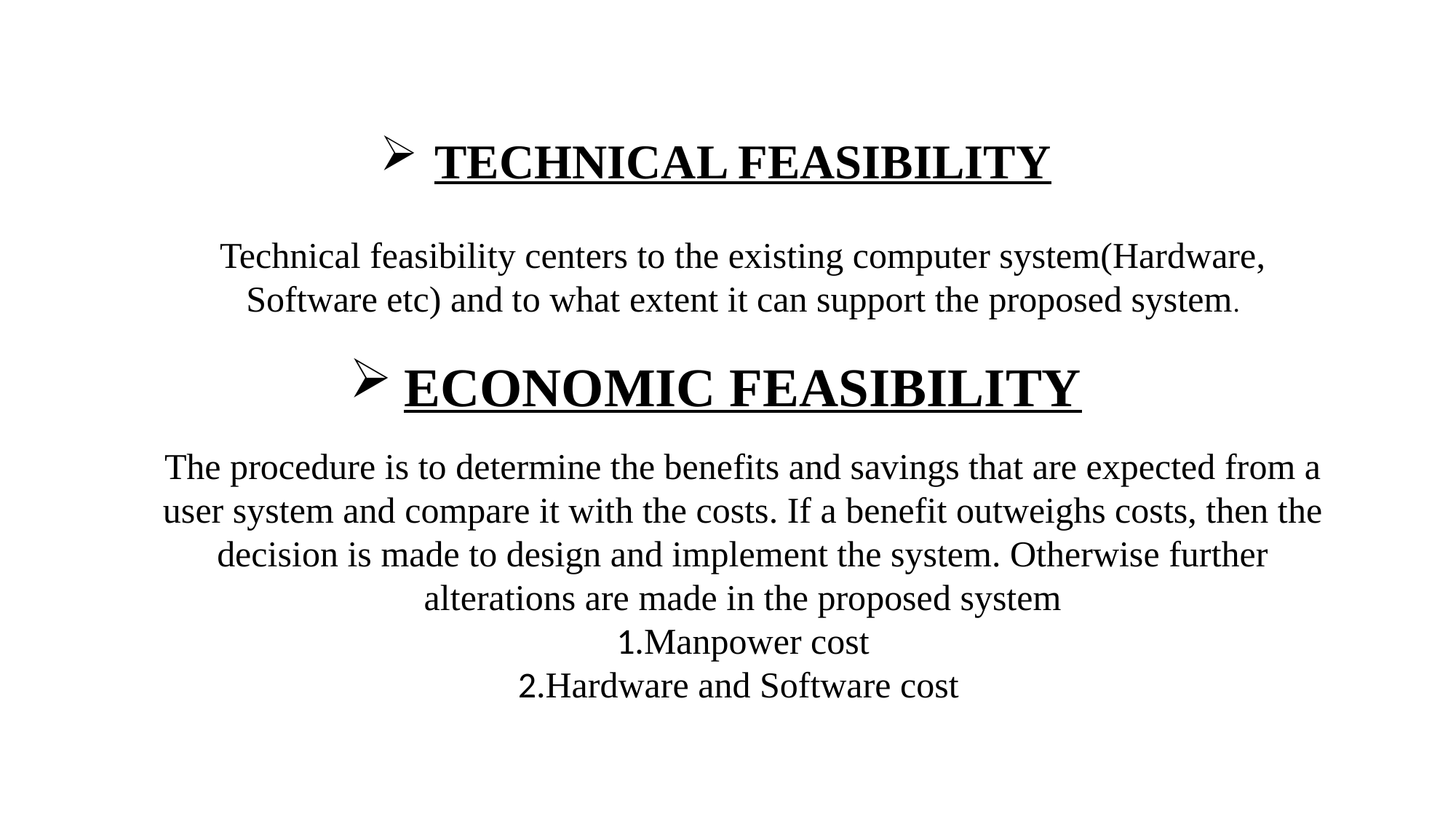

TECHNICAL FEASIBILITY
Technical feasibility centers to the existing computer system(Hardware, Software etc) and to what extent it can support the proposed system.
ECONOMIC FEASIBILITY
The procedure is to determine the benefits and savings that are expected from a user system and compare it with the costs. If a benefit outweighs costs, then the decision is made to design and implement the system. Otherwise further alterations are made in the proposed system
1.Manpower cost
2.Hardware and Software cost